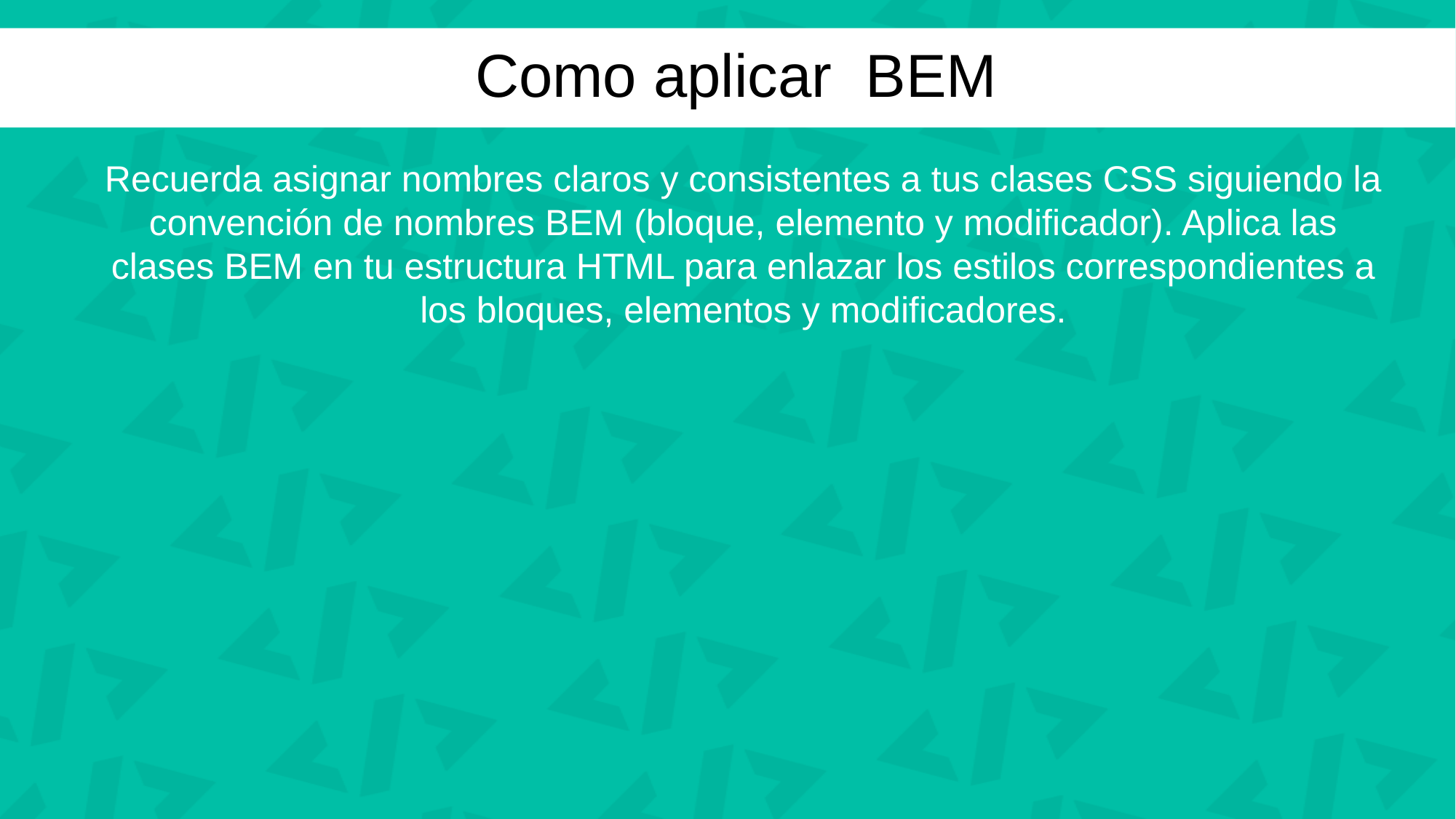

Como aplicar  BEM
Recuerda asignar nombres claros y consistentes a tus clases CSS siguiendo la convención de nombres BEM (bloque, elemento y modificador). Aplica las clases BEM en tu estructura HTML para enlazar los estilos correspondientes a los bloques, elementos y modificadores.